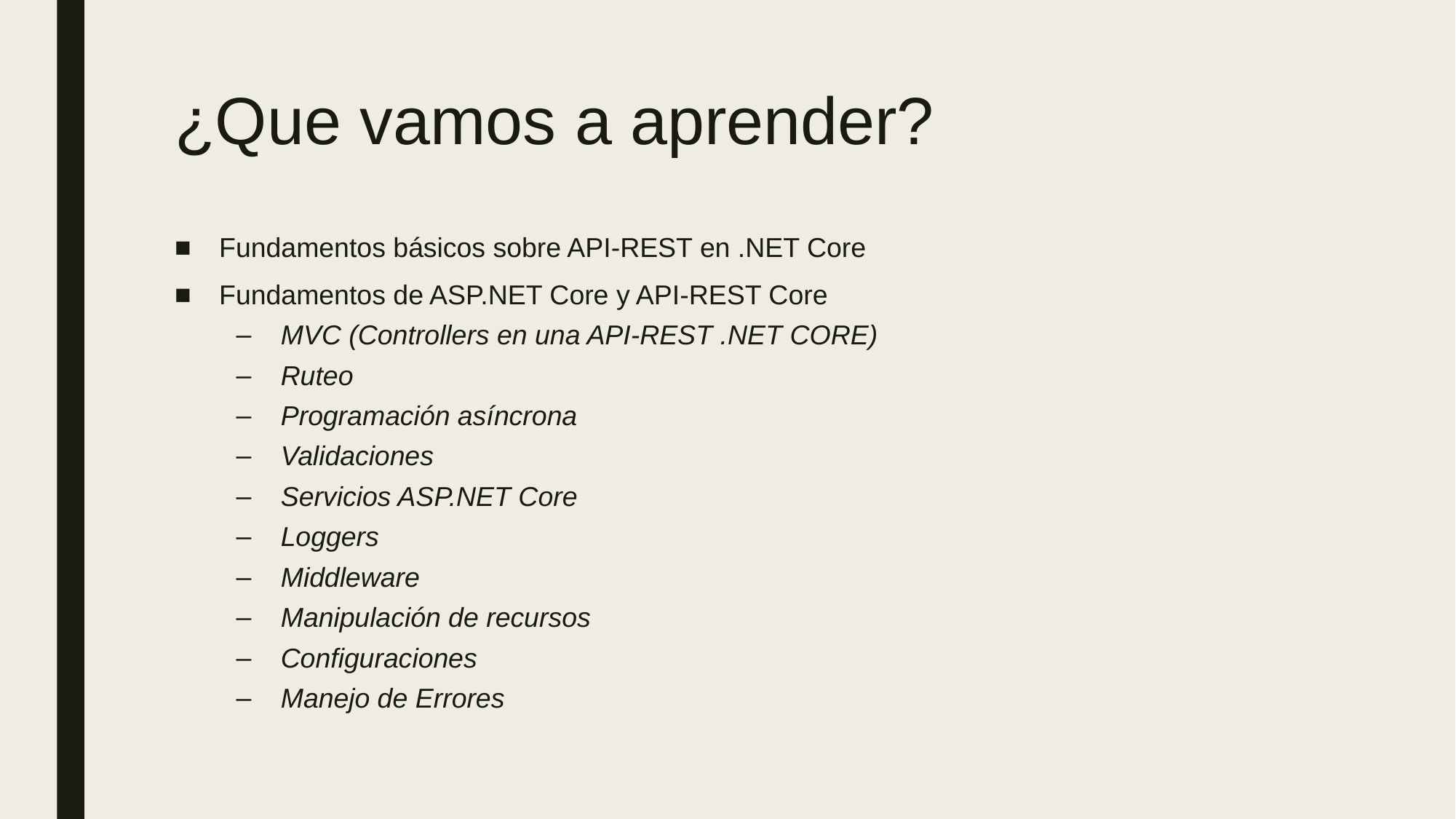

# ¿Que vamos a aprender?
Fundamentos básicos sobre API-REST en .NET Core
Fundamentos de ASP.NET Core y API-REST Core
MVC (Controllers en una API-REST .NET CORE)
Ruteo
Programación asíncrona
Validaciones
Servicios ASP.NET Core
Loggers
Middleware
Manipulación de recursos
Configuraciones
Manejo de Errores